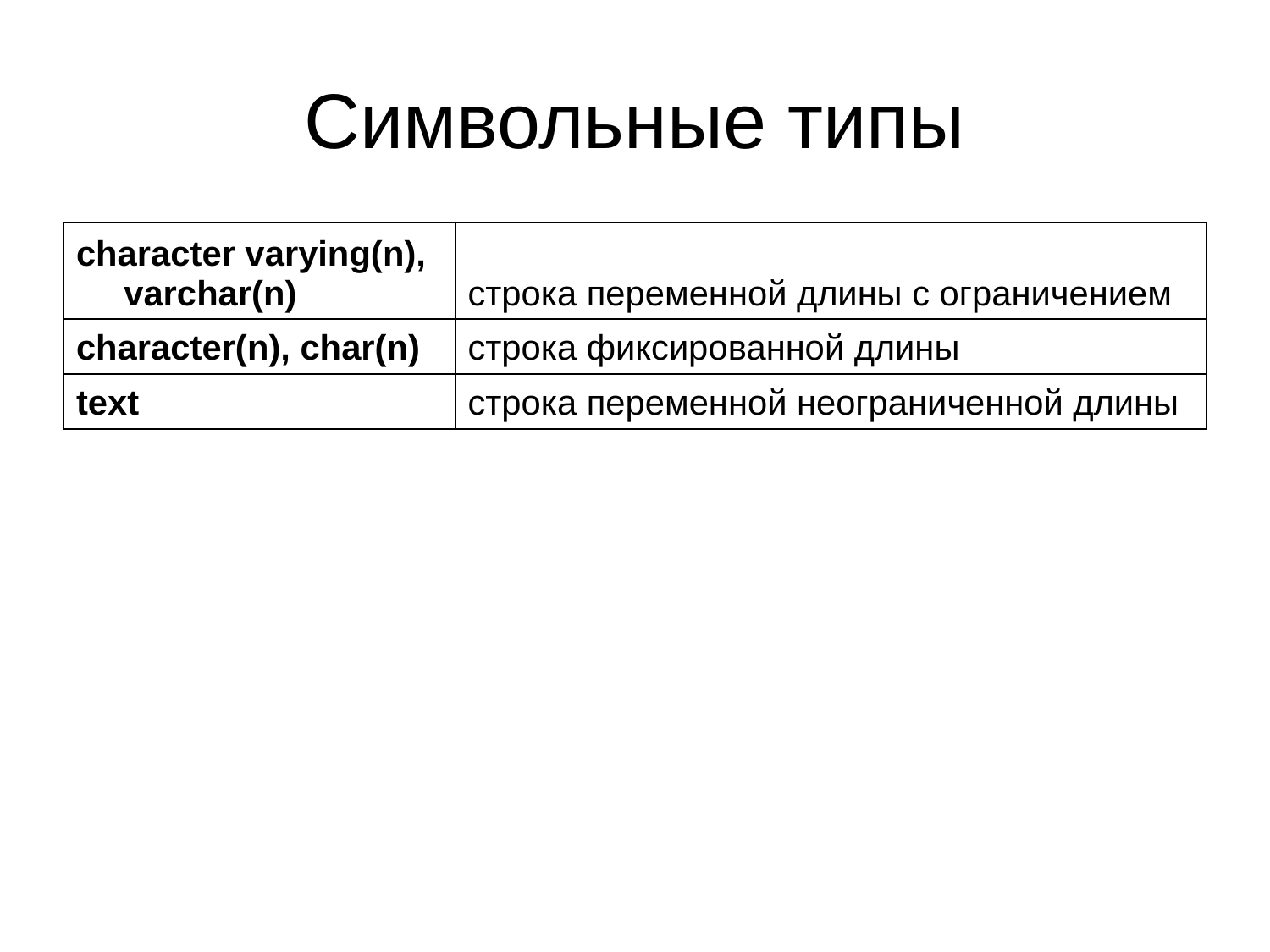

# Символьные типы
| character varying(n), varchar(n) | строка переменной длины с ограничением |
| --- | --- |
| character(n), char(n) | строка фиксированной длины |
| text | строка переменной неограниченной длины |